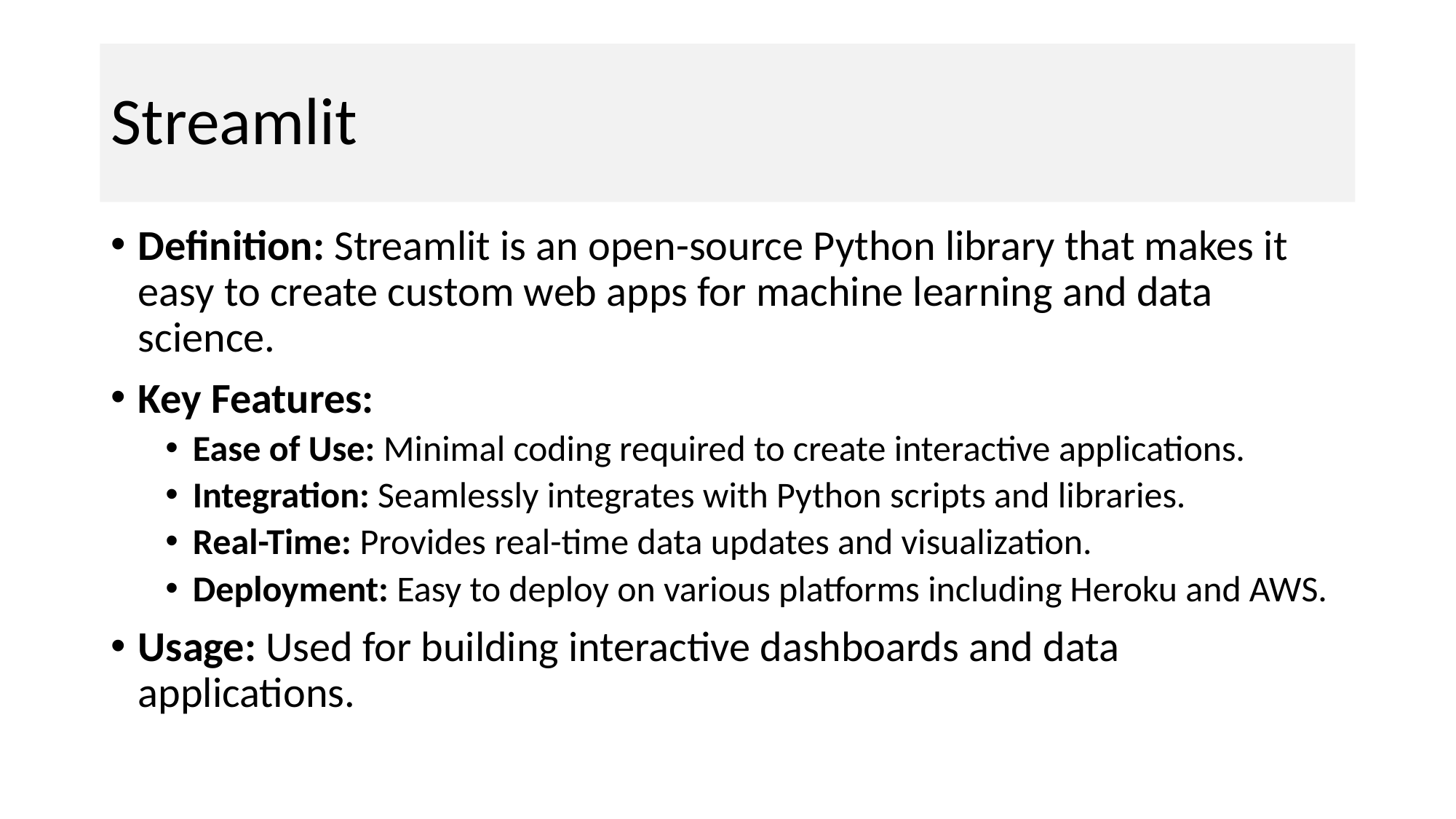

# Streamlit
Definition: Streamlit is an open-source Python library that makes it easy to create custom web apps for machine learning and data science.
Key Features:
Ease of Use: Minimal coding required to create interactive applications.
Integration: Seamlessly integrates with Python scripts and libraries.
Real-Time: Provides real-time data updates and visualization.
Deployment: Easy to deploy on various platforms including Heroku and AWS.
Usage: Used for building interactive dashboards and data applications.